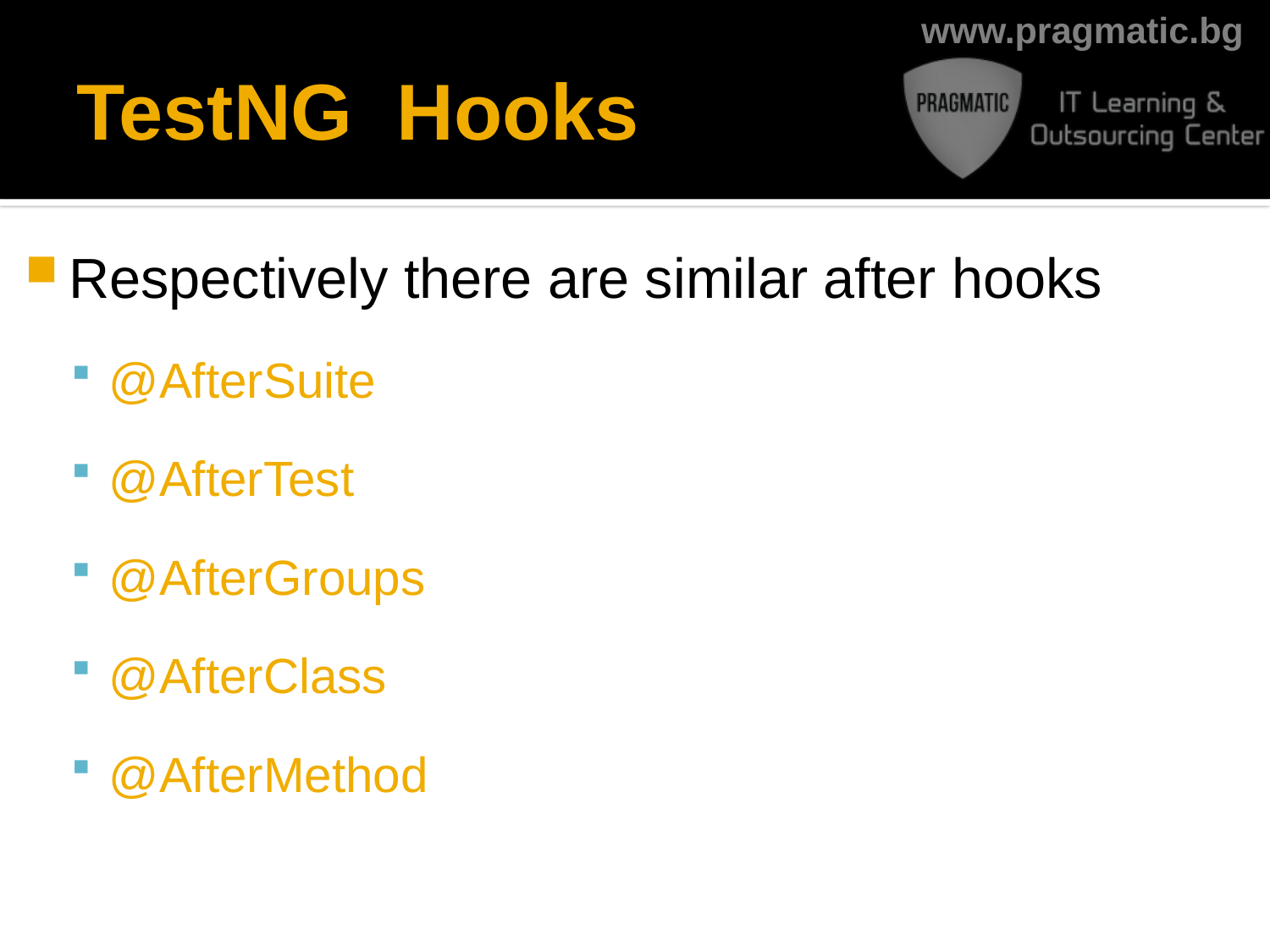

# TestNG  Hooks
Respectively there are similar after hooks
@AfterSuite
@AfterTest
@AfterGroups
@AfterClass
@AfterMethod